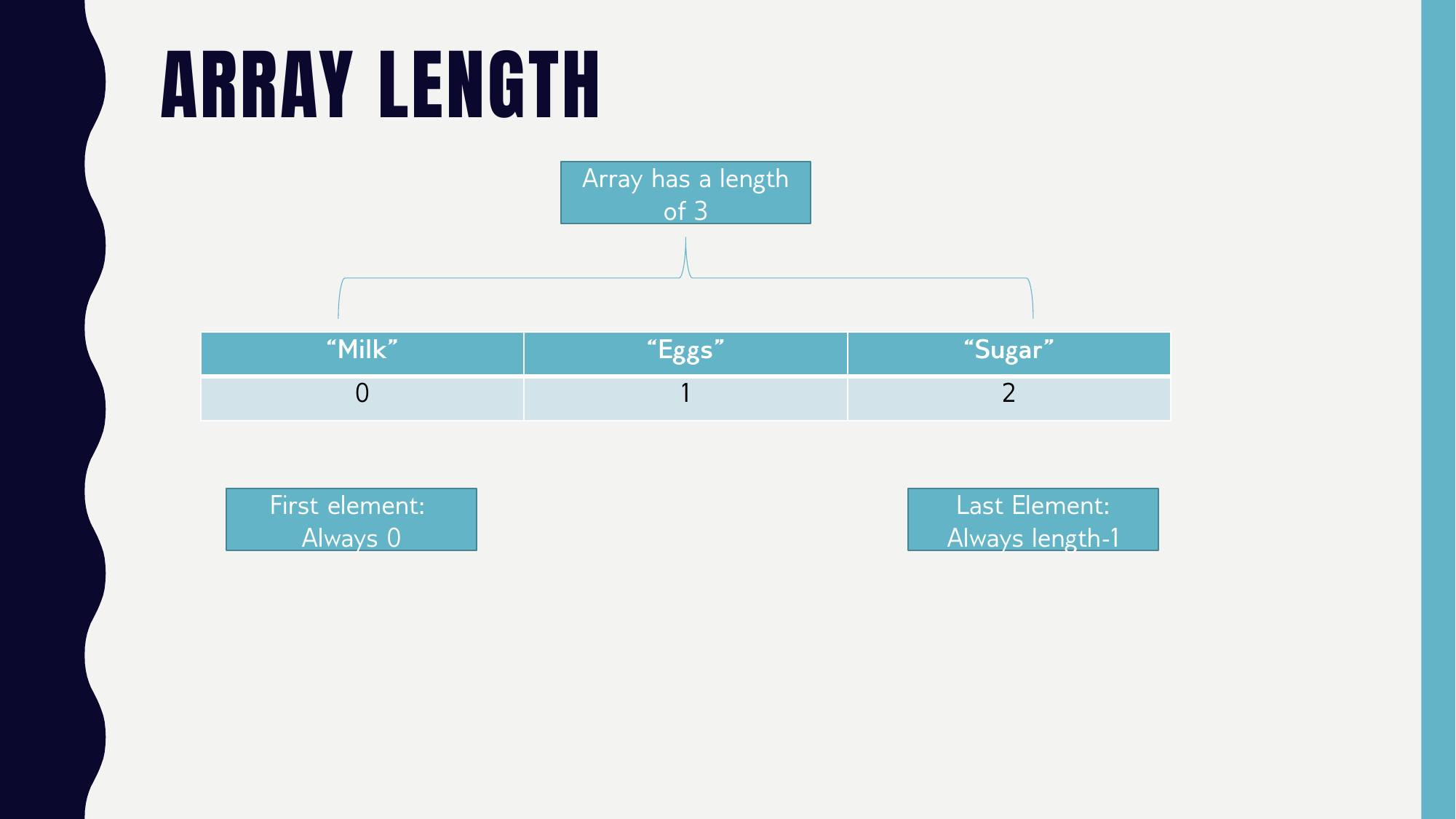

# Array length
Array has a length of 3
| “Milk” | “Eggs” | “Sugar” |
| --- | --- | --- |
| 0 | 1 | 2 |
First element:
Always 0
Last Element:
Always length-1